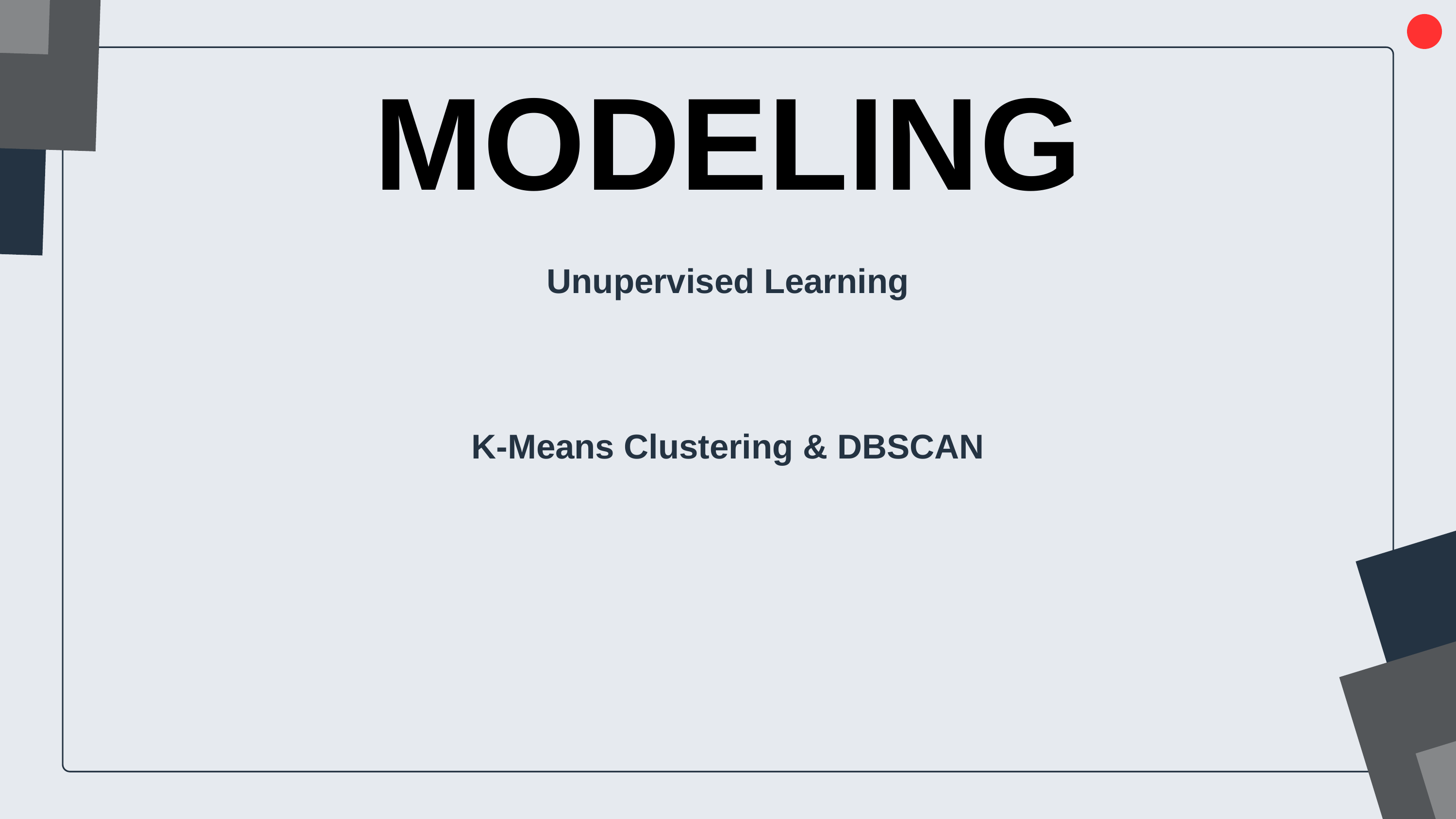

MODELING
Unupervised Learning

K-Means Clustering & DBSCAN